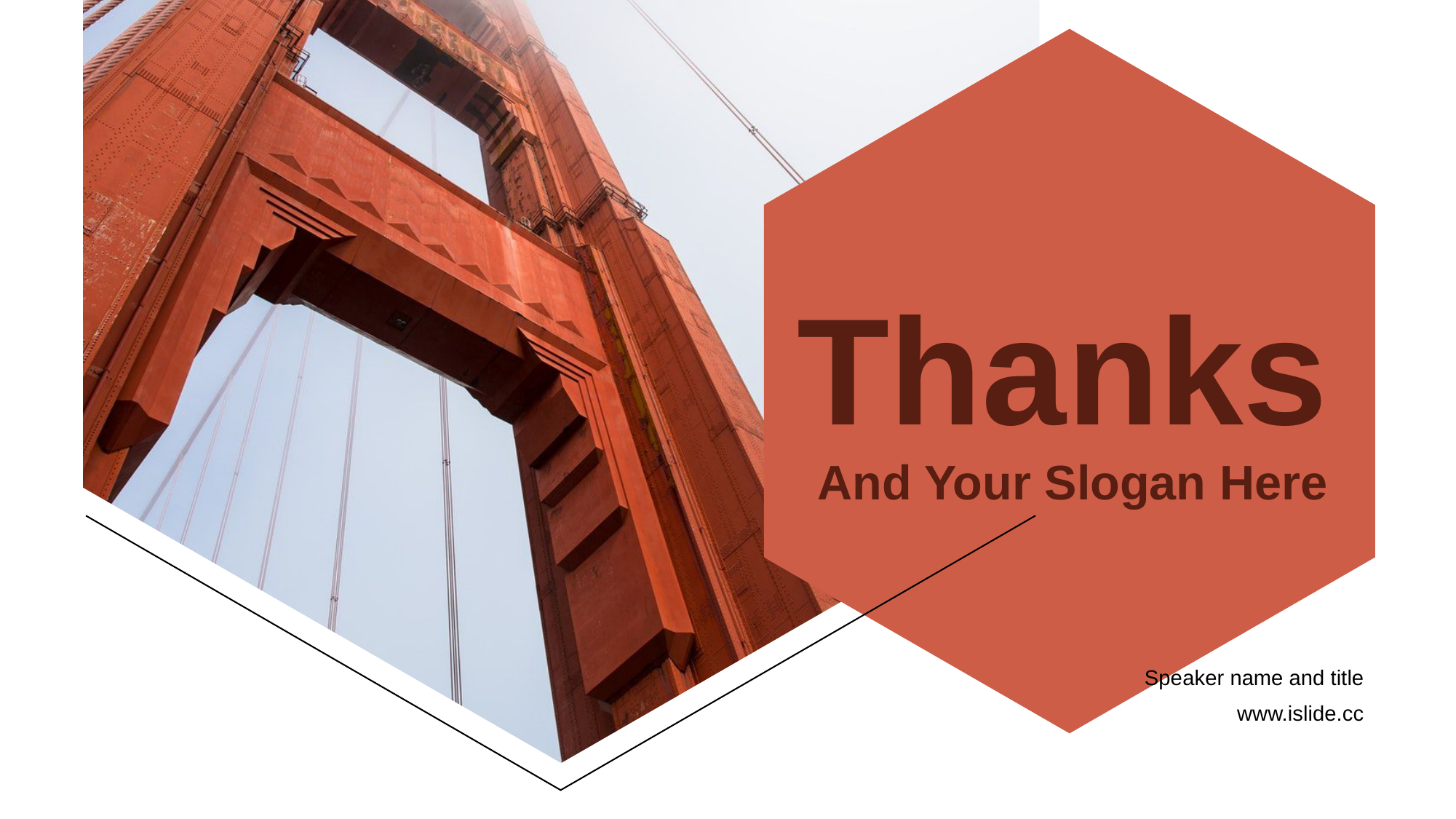

# Tha nks And Your Slogan Here
Spe aker name and title
ww w.islide.cc